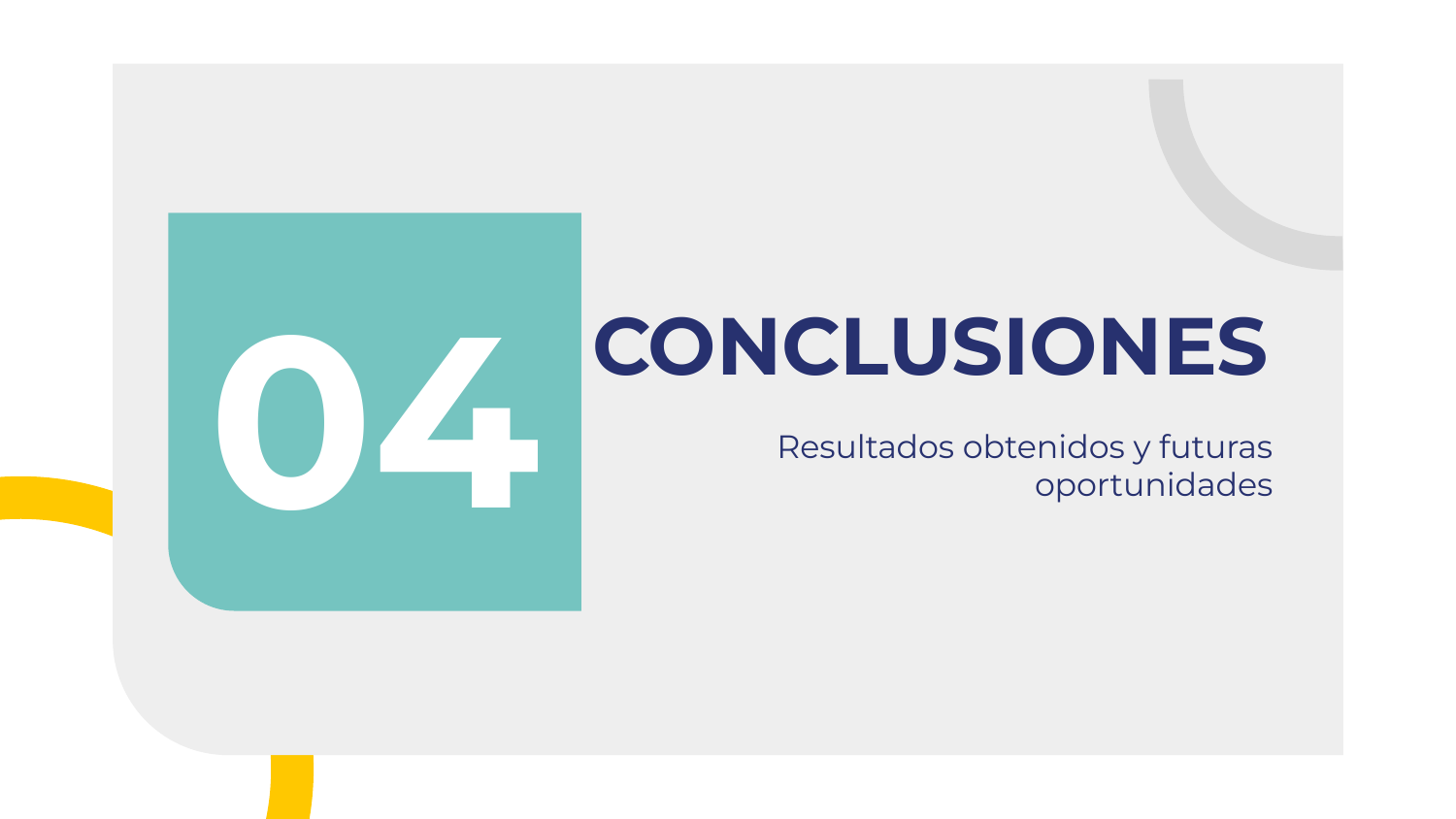

# CONCLUSIONES
04
Resultados obtenidos y futuras oportunidades